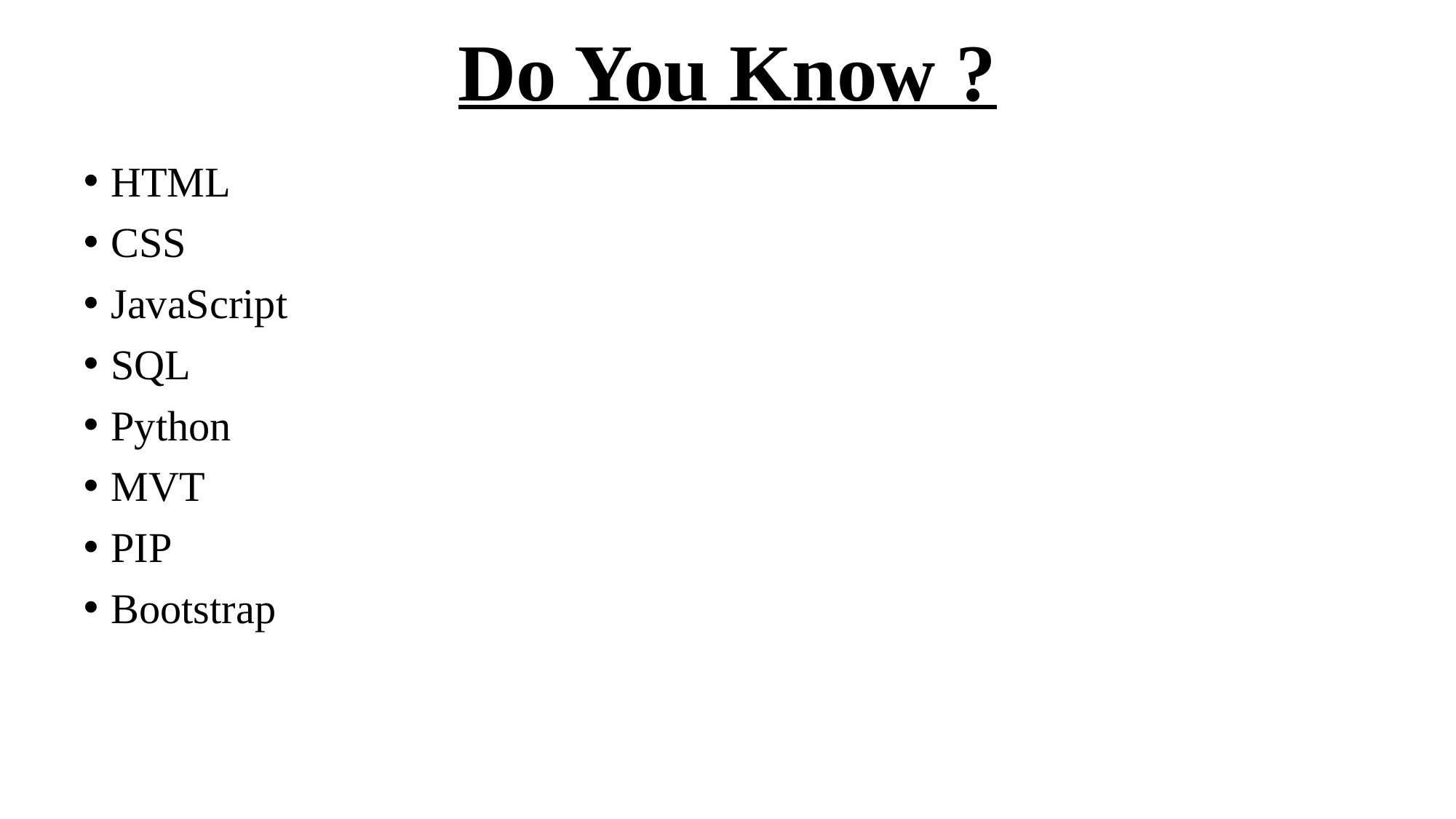

# Do You Know ?
HTML
CSS
JavaScript
SQL
Python
MVT
PIP
Bootstrap